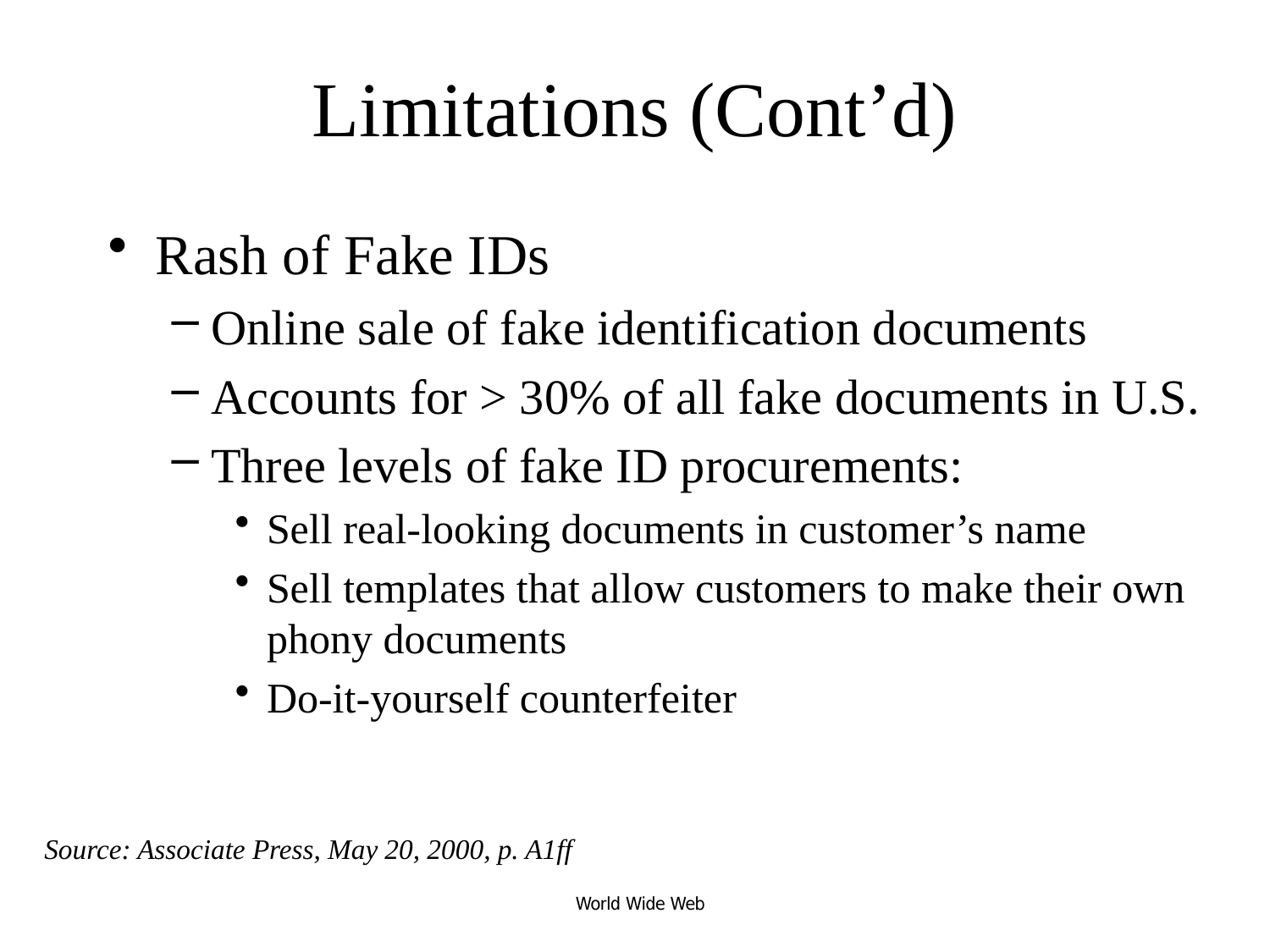

# Limitations (Cont’d)
Rash of Fake IDs
Online sale of fake identification documents
Accounts for > 30% of all fake documents in U.S.
Three levels of fake ID procurements:
Sell real-looking documents in customer’s name
Sell templates that allow customers to make their own phony documents
Do-it-yourself counterfeiter
Source: Associate Press, May 20, 2000, p. A1ff
World Wide Web